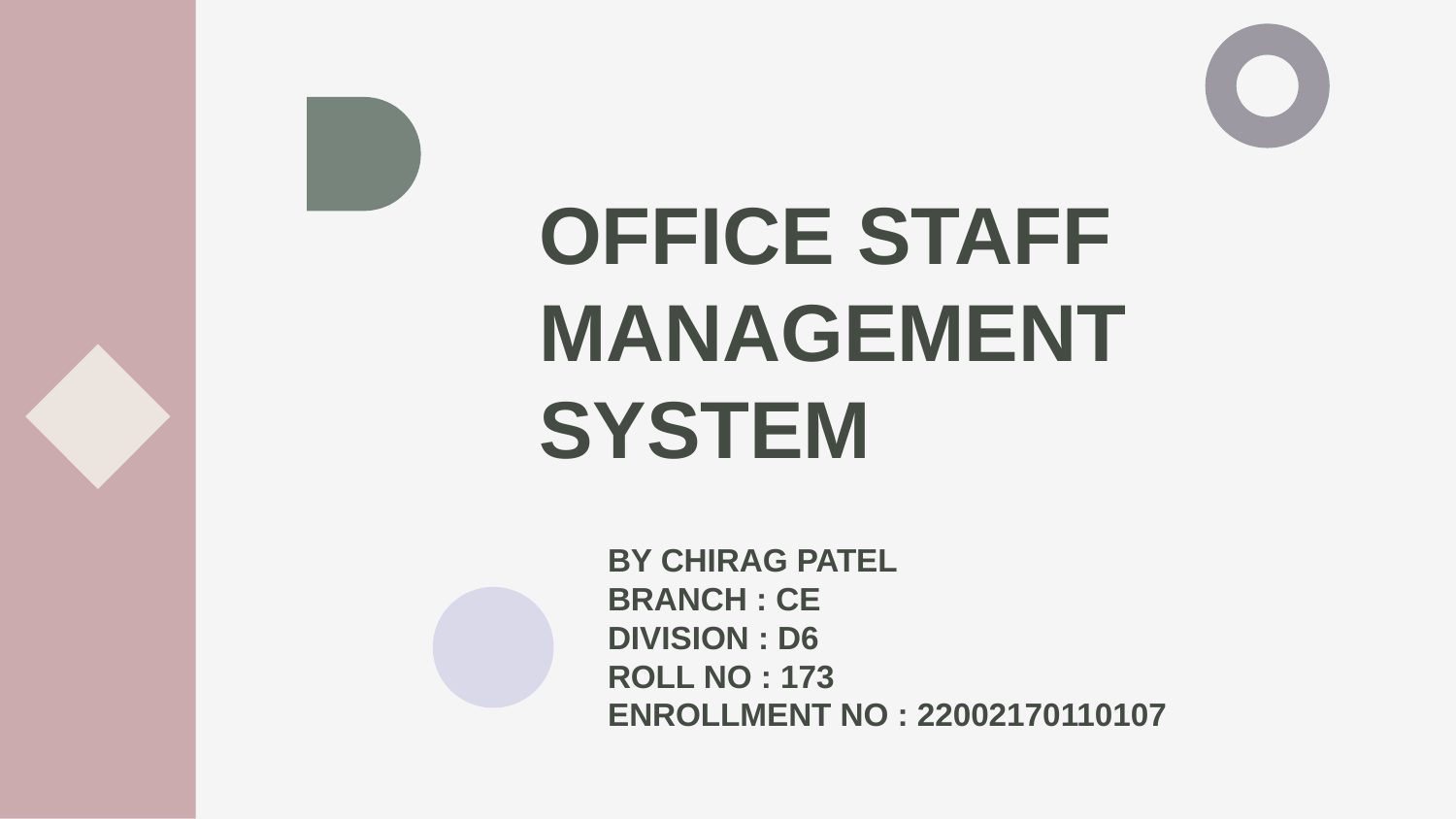

# OFFICE STAFF MANAGEMENT SYSTEM

BY CHIRAG PATEL
BRANCH : CE
DIVISION : D6
ROLL NO : 173
ENROLLMENT NO : 22002170110107